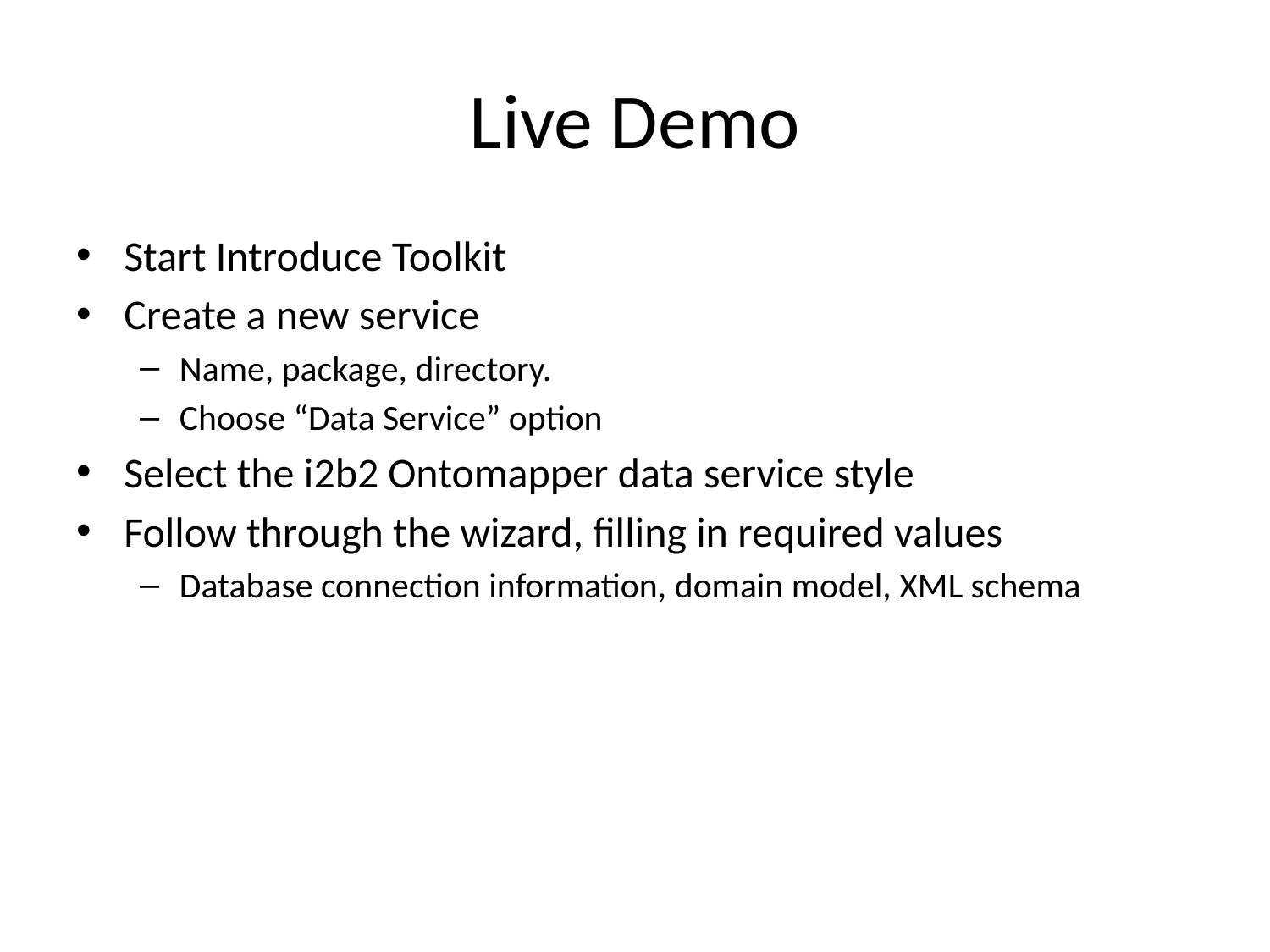

# Live Demo
Start Introduce Toolkit
Create a new service
Name, package, directory.
Choose “Data Service” option
Select the i2b2 Ontomapper data service style
Follow through the wizard, filling in required values
Database connection information, domain model, XML schema